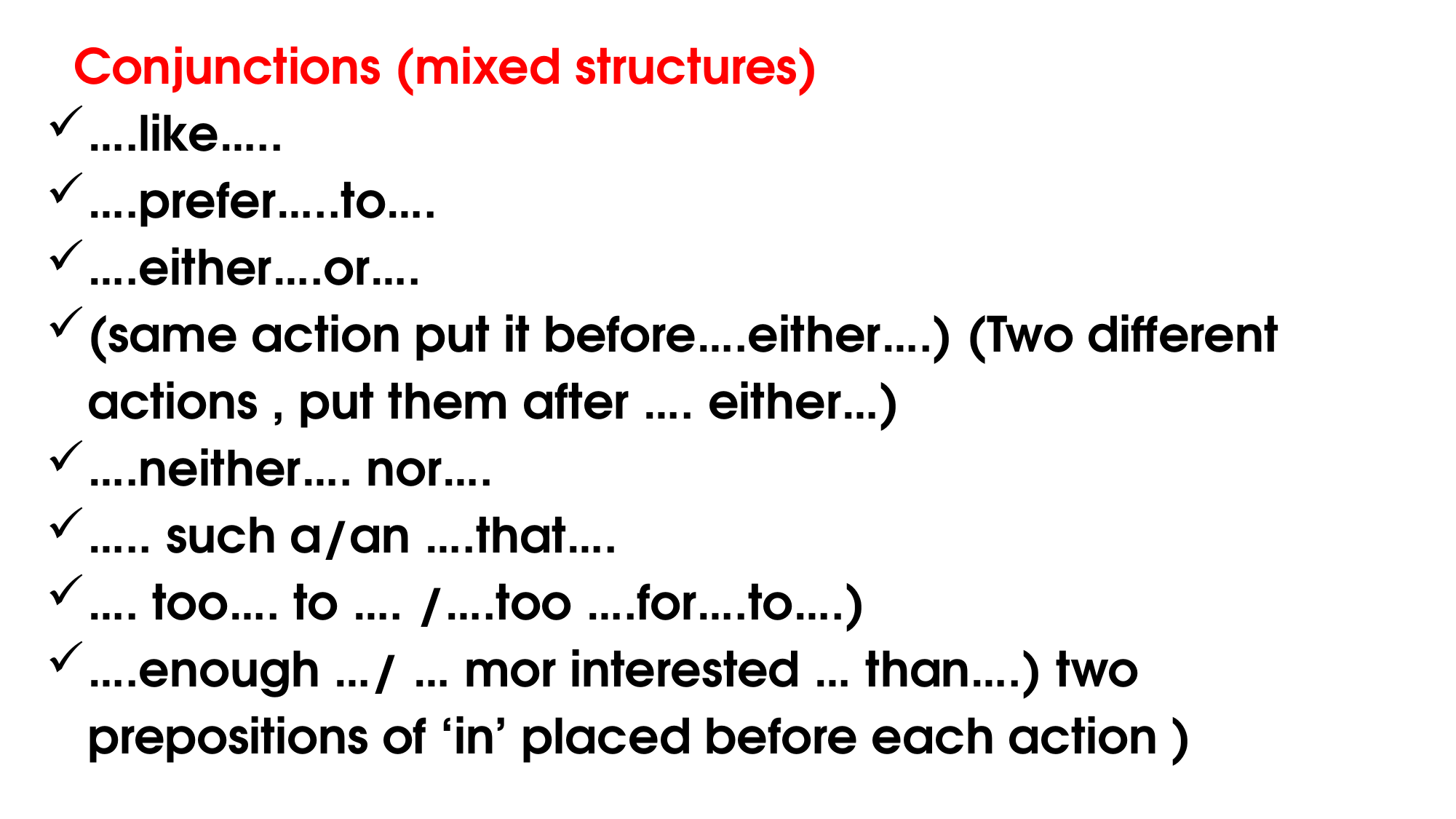

Conjunctions (mixed structures)
….like…..
….prefer…..to….
….either….or….
(same action put it before….either….) (Two different actions , put them after …. either…)
….neither…. nor….
….. such a/an ….that….
…. too…. to …. /….too ….for….to….)
….enough …/ … mor interested … than….) two prepositions of ‘in’ placed before each action )